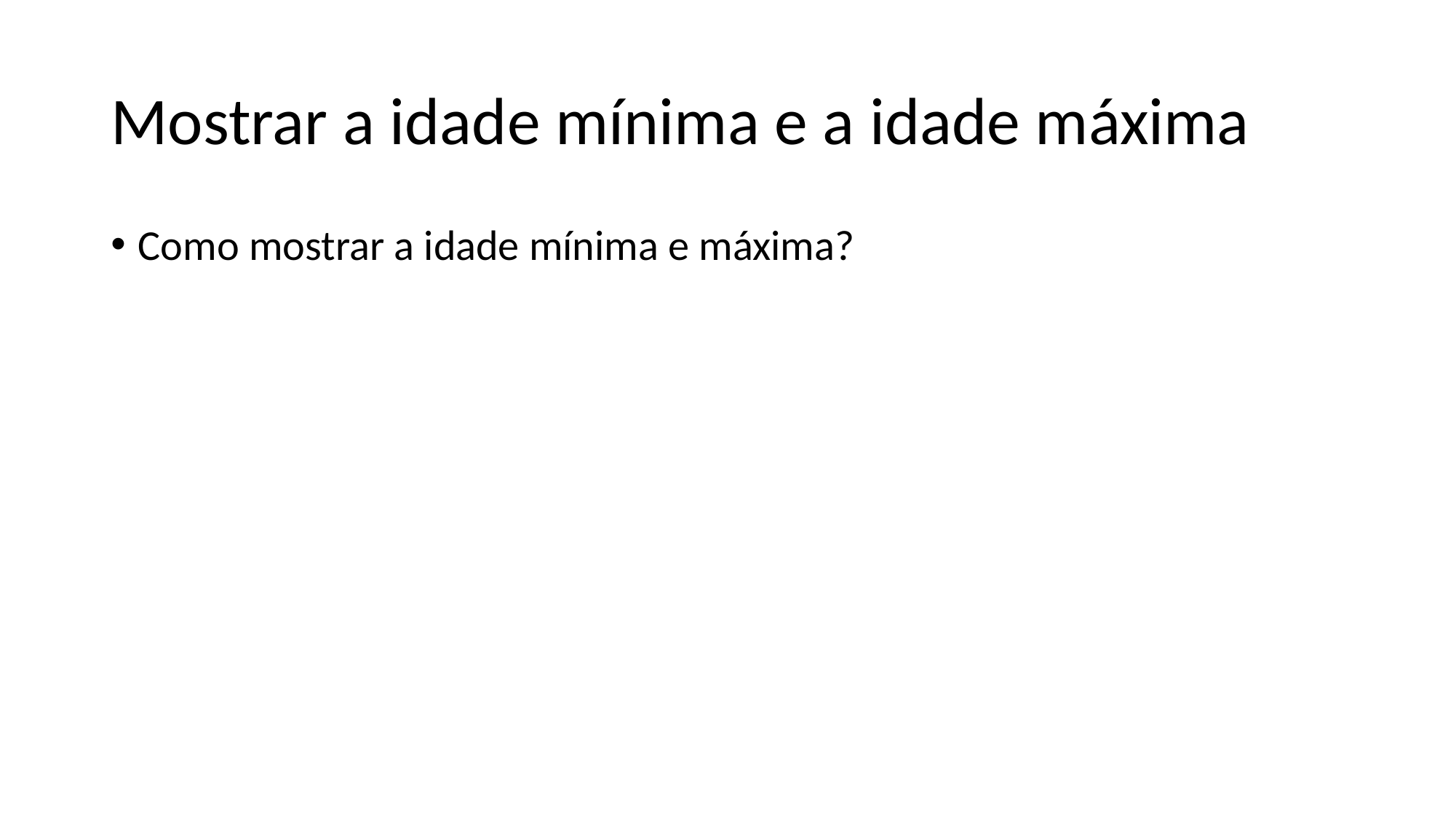

# Mostrar a idade mínima e a idade máxima
Como mostrar a idade mínima e máxima?